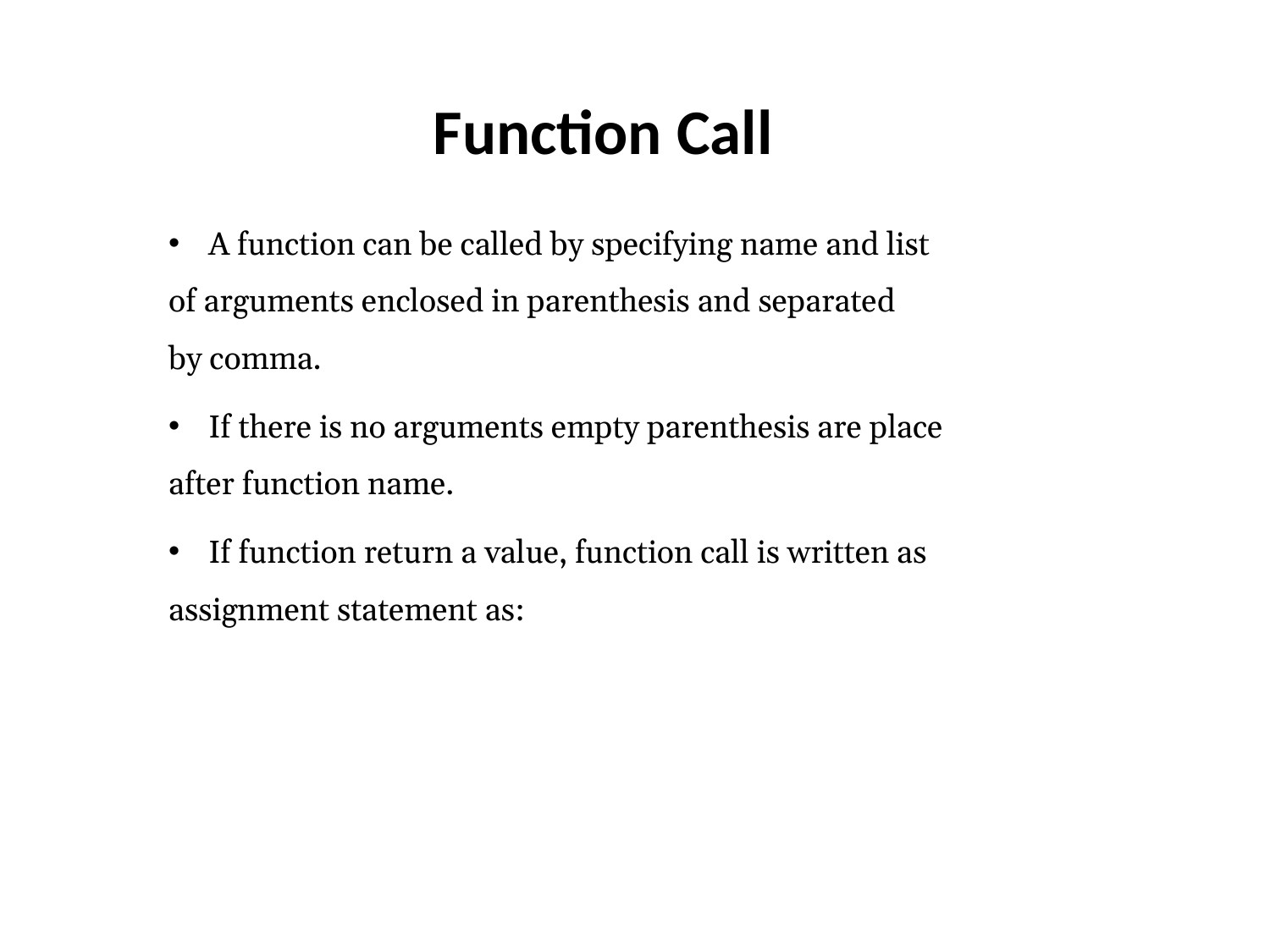

Function Call
A function can be called by specifying name and list
of arguments enclosed in parenthesis and separated
by comma.
If there is no arguments empty parenthesis are place
after function name.
If function return a value, function call is written as
assignment statement as: